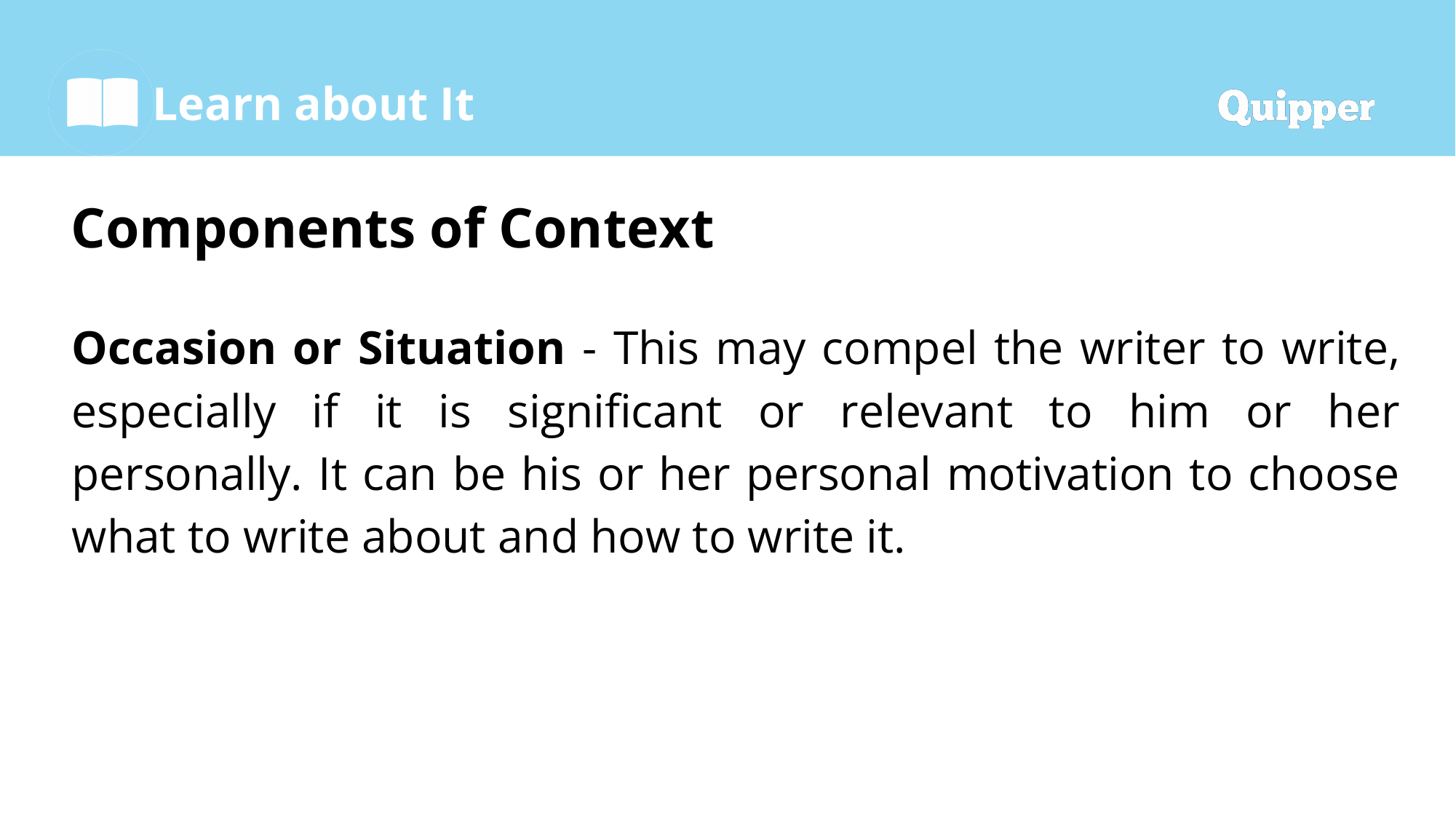

# Components of Context
Occasion or Situation - This may compel the writer to write, especially if it is significant or relevant to him or her personally. It can be his or her personal motivation to choose what to write about and how to write it.